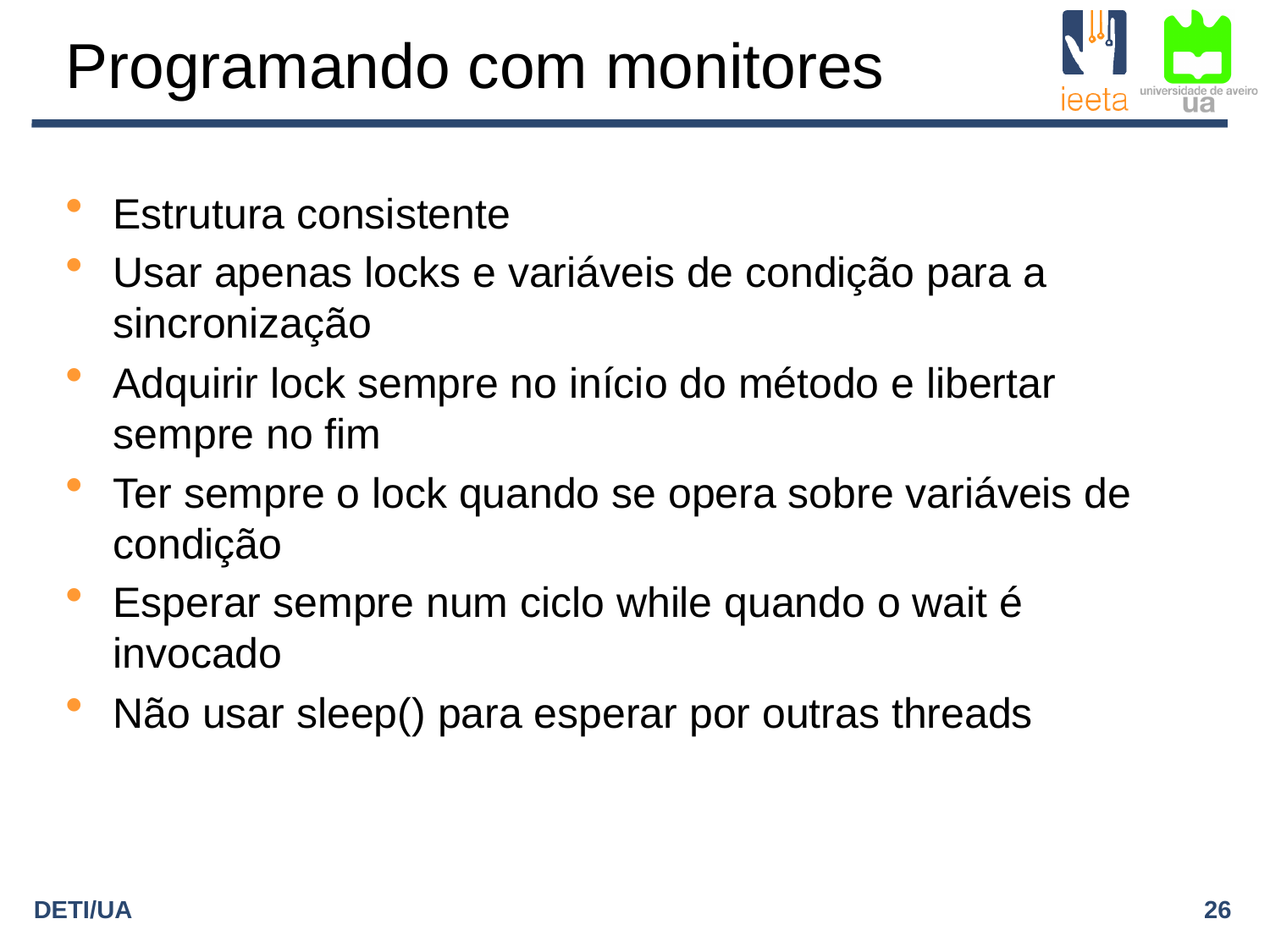

# Programando com monitores
Estrutura consistente
Usar apenas locks e variáveis de condição para a sincronização
Adquirir lock sempre no início do método e libertar sempre no fim
Ter sempre o lock quando se opera sobre variáveis de condição
Esperar sempre num ciclo while quando o wait é invocado
Não usar sleep() para esperar por outras threads